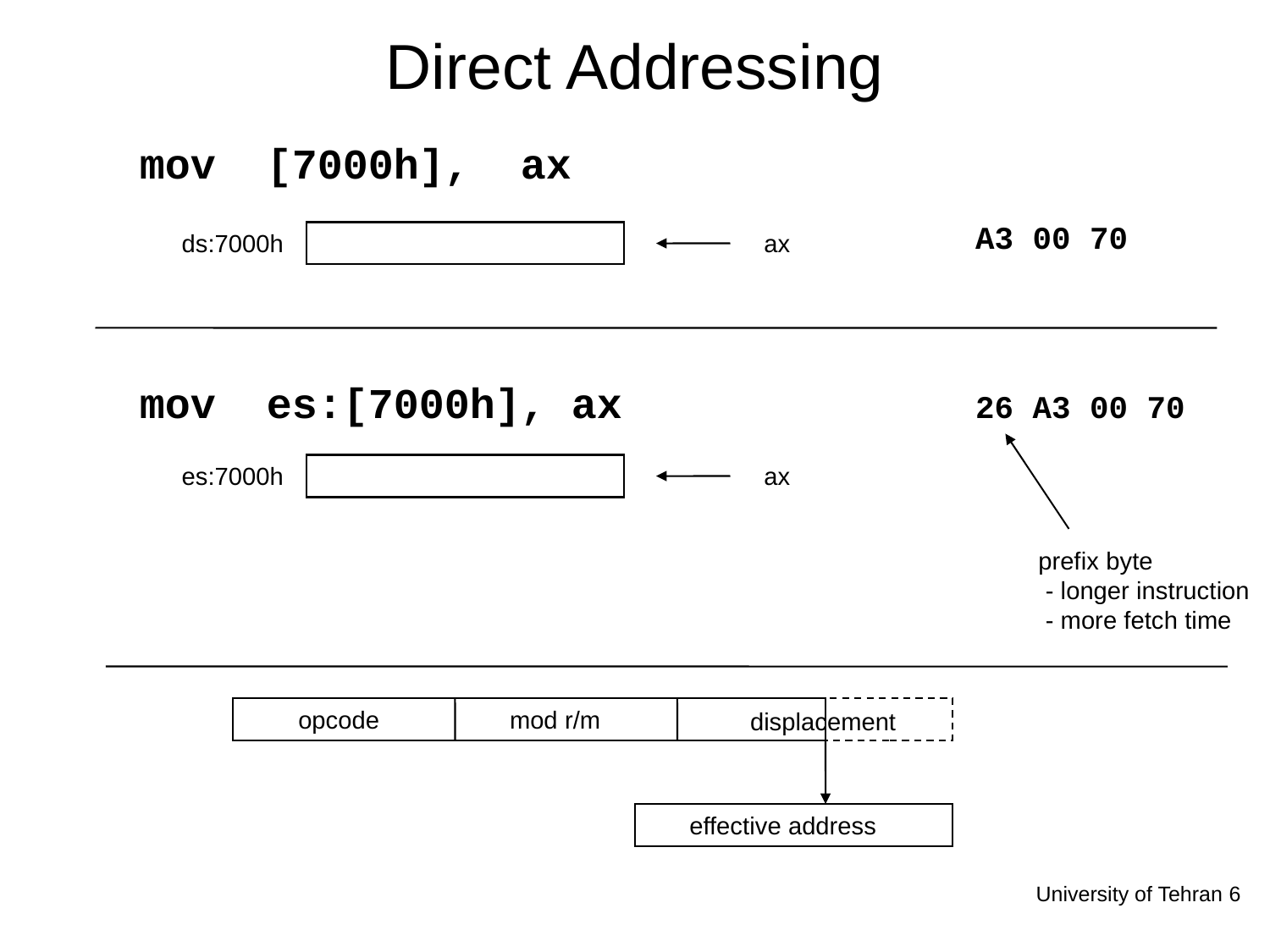

# Direct Addressing
mov	[7000h],  ax
A3 00 70
ds:7000h

ax

mov	es:[7000h], ax
26 A3 00 70

es:7000h

ax

prefix byte
 - longer instruction
 - more fetch time

opcode

mod r/m

displacement

effective address